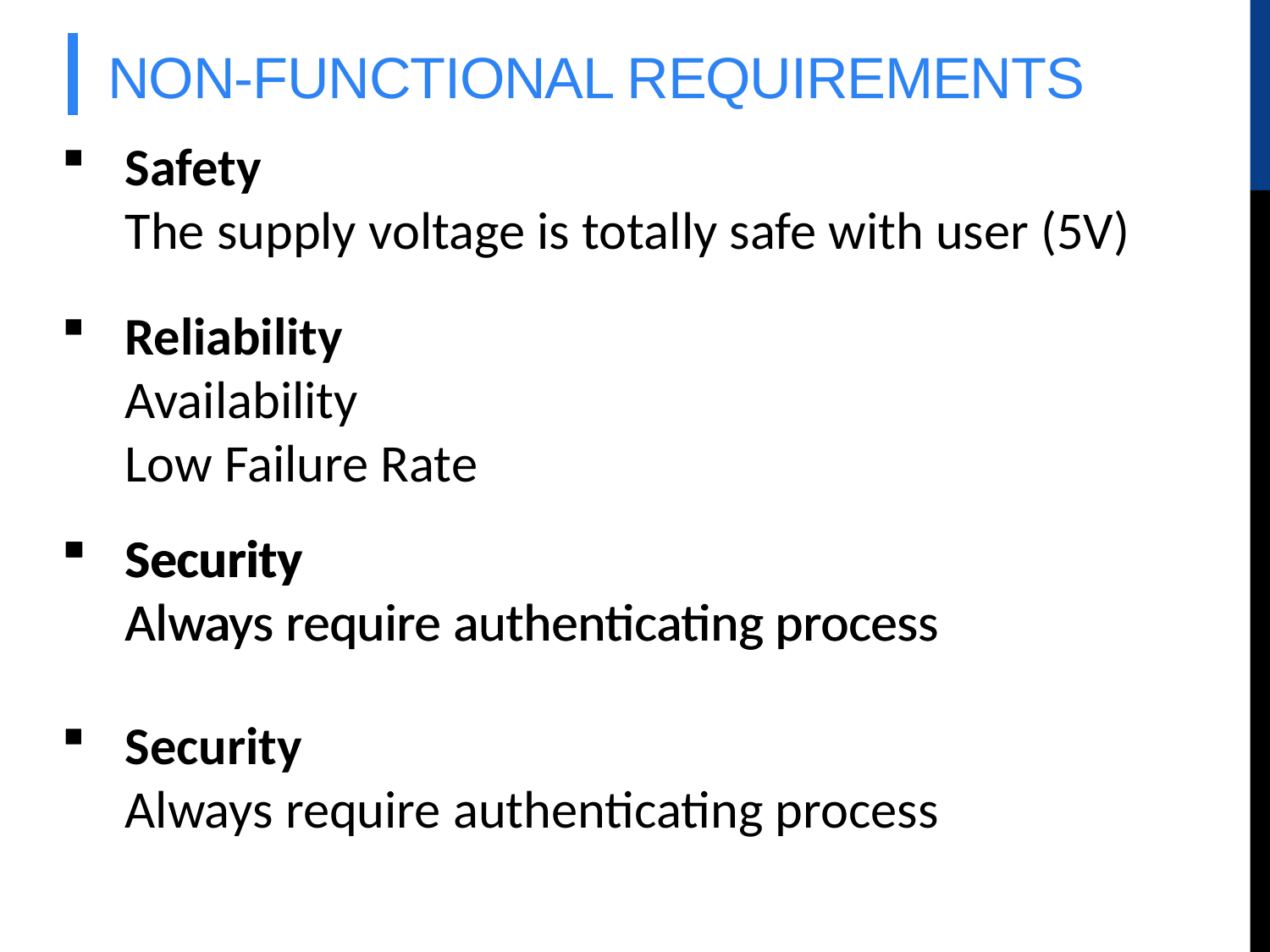

# NON-FUNCTIONAL REQUIREMENTS
Safety
The supply voltage is totally safe with user (5V)
Reliability
Availability
Low Failure Rate
Security
Always require authenticating process
Security
Always require authenticating process
Security
Always require authenticating process